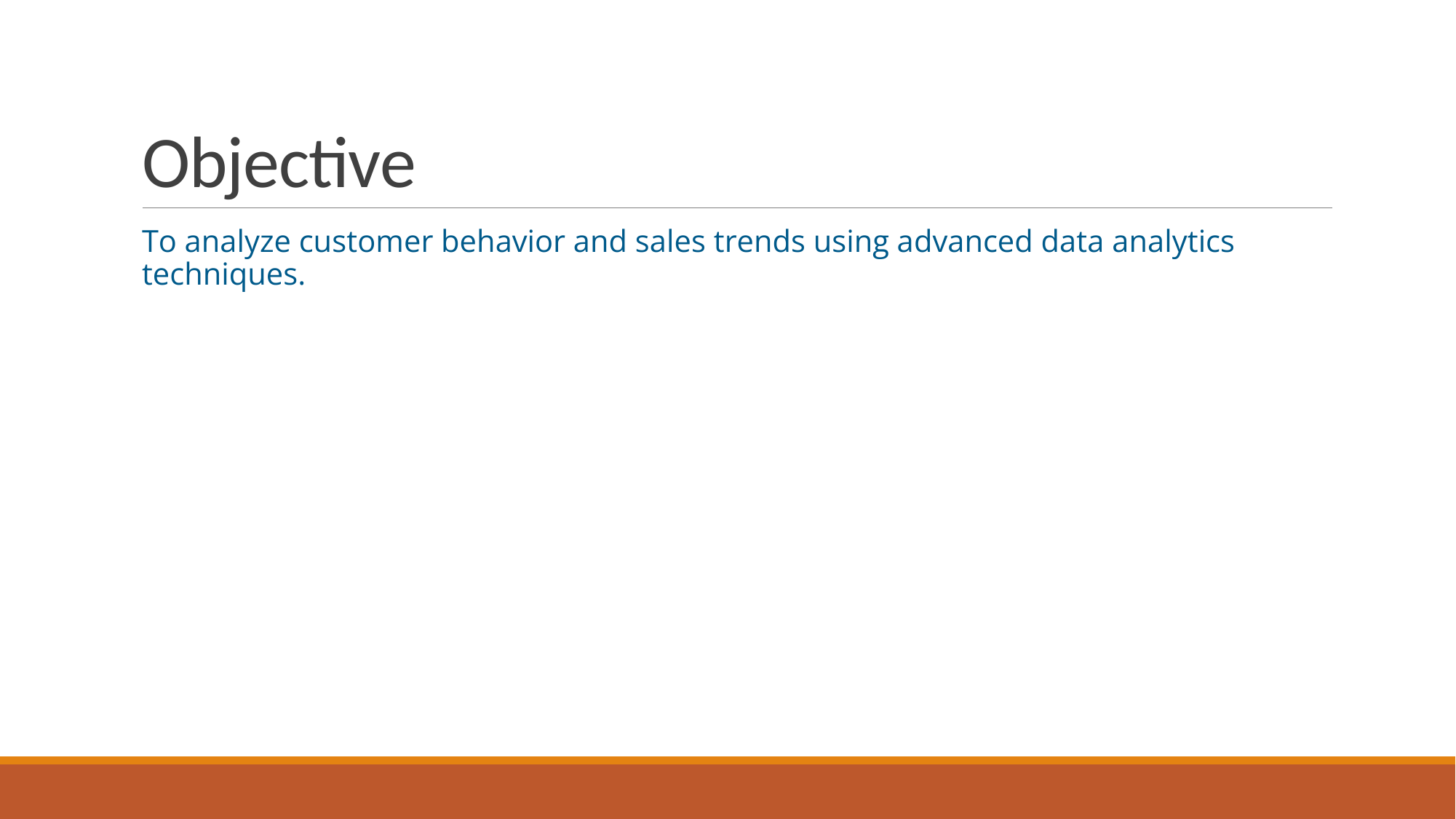

# Objective
To analyze customer behavior and sales trends using advanced data analytics techniques.